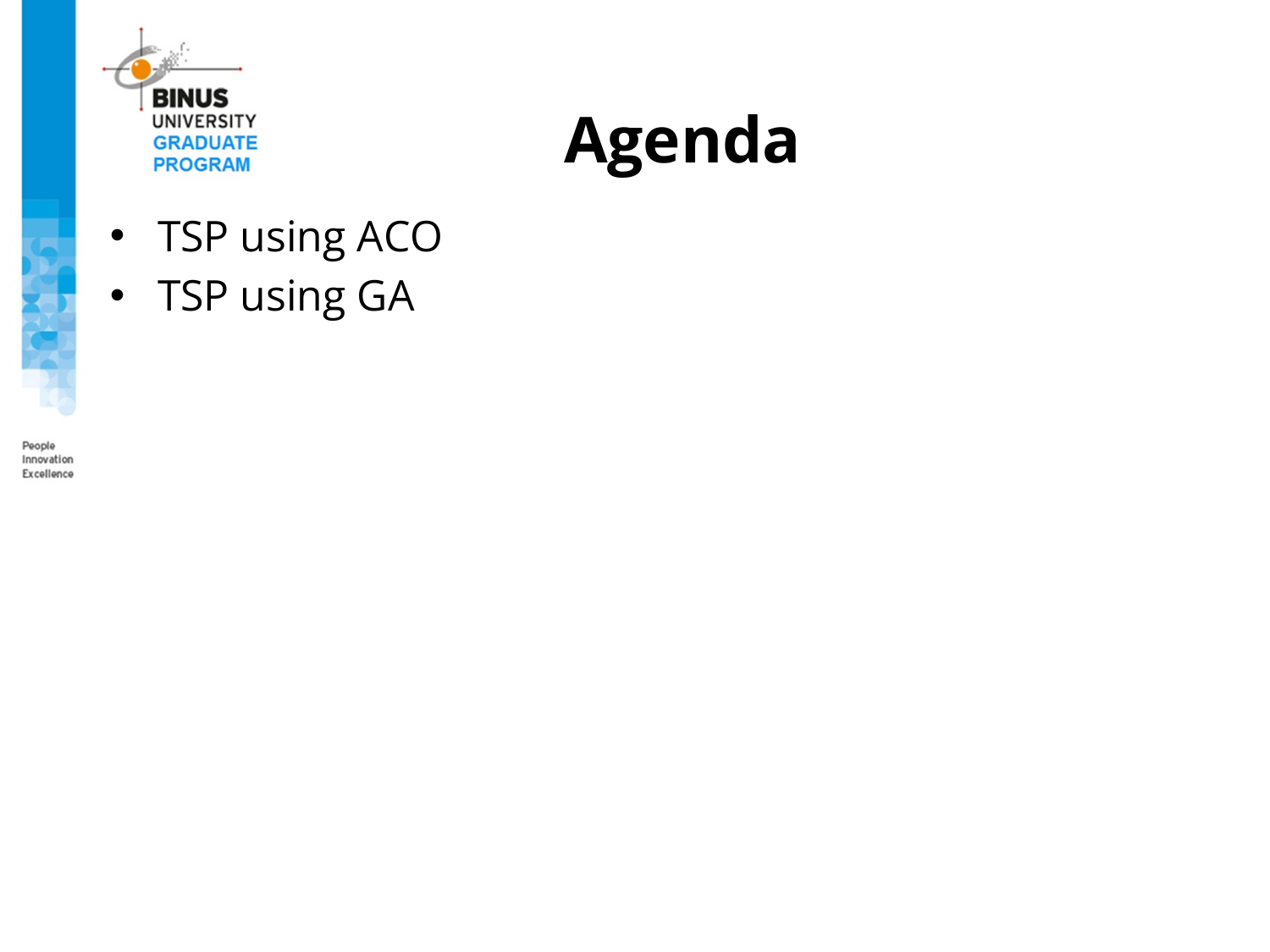

# Agenda
TSP using ACO
TSP using GA